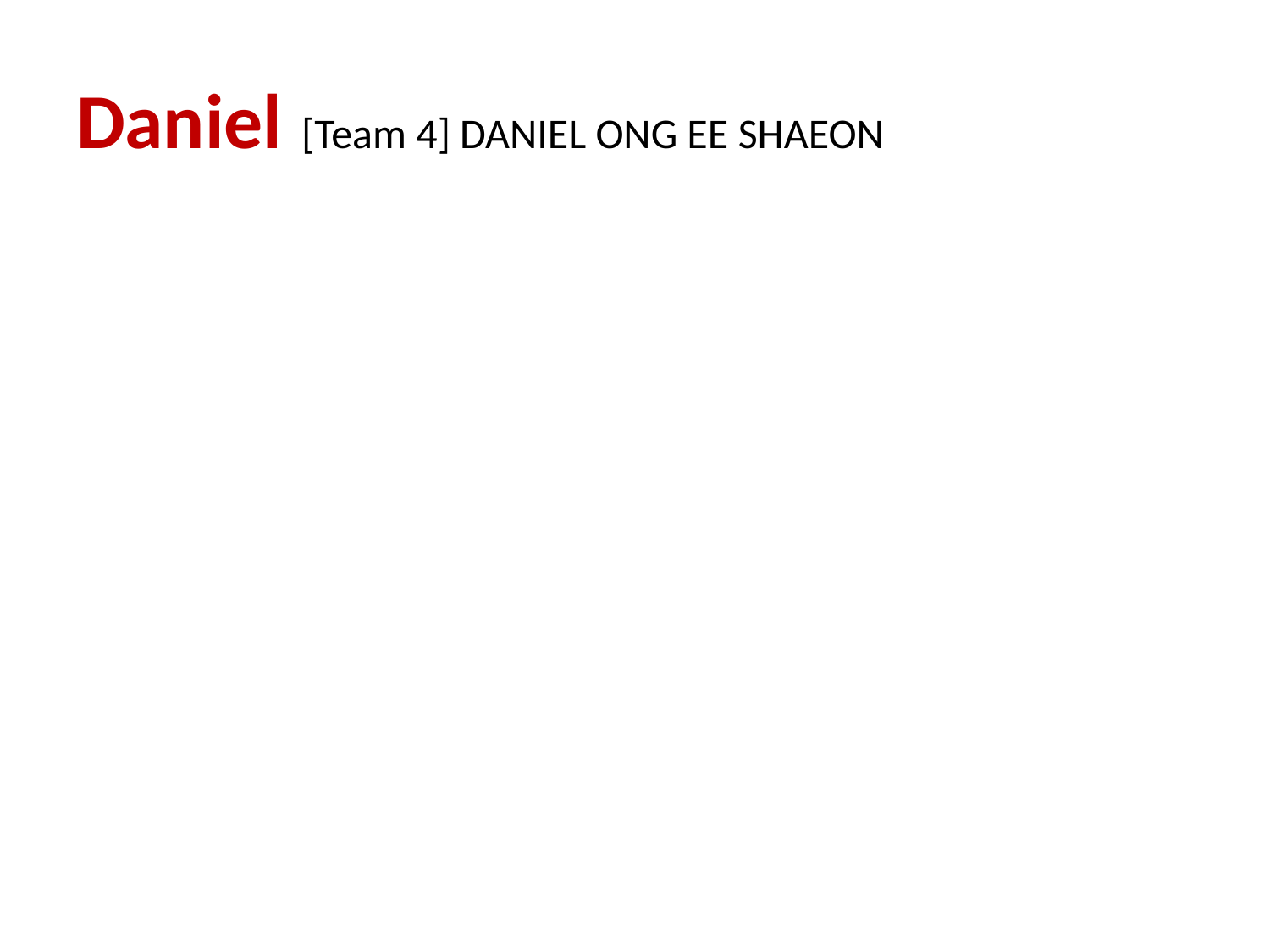

# Daniel  [Team 4] DANIEL ONG EE SHAEON